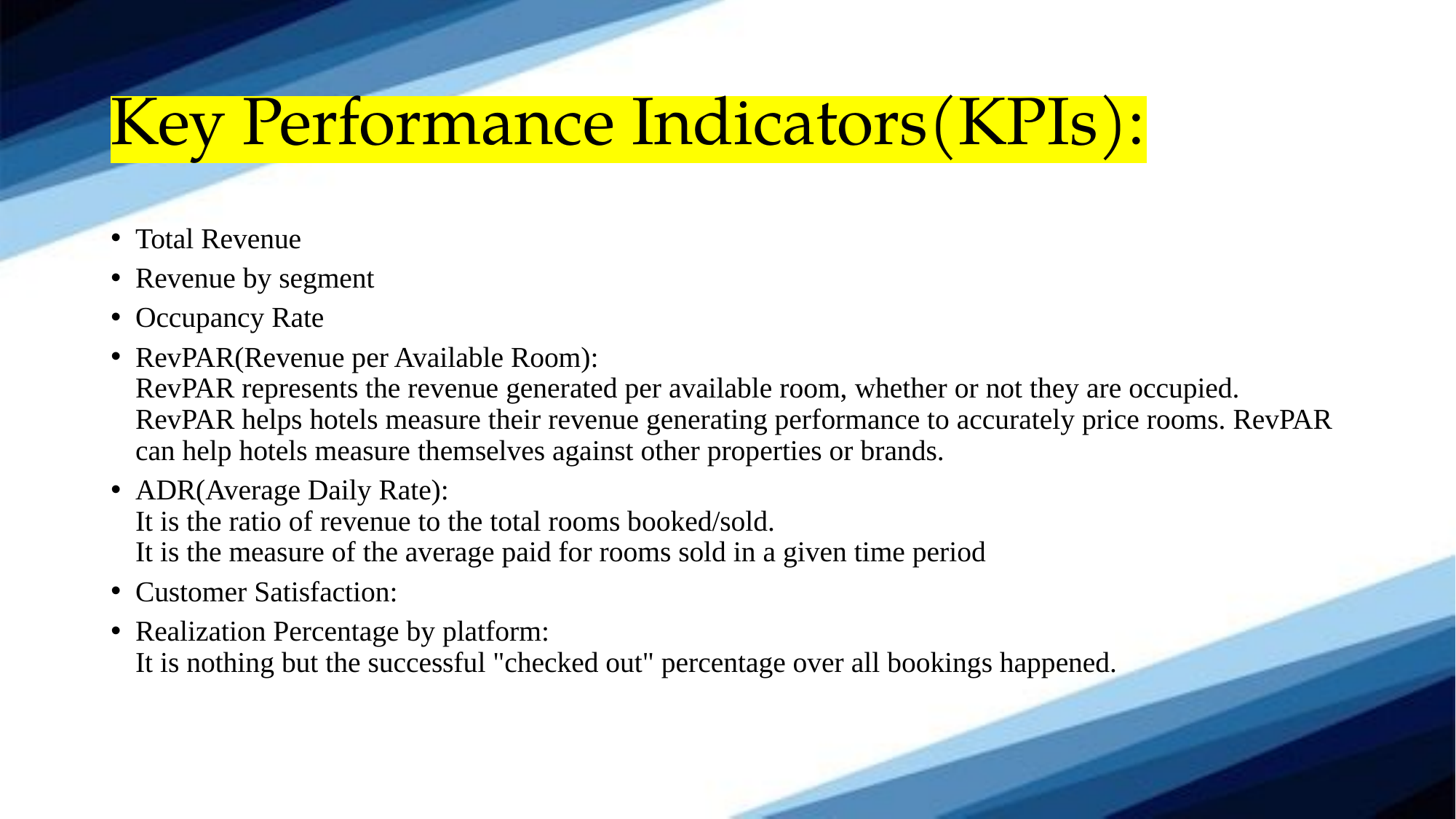

# Key Performance Indicators(KPIs):
Total Revenue
Revenue by segment
Occupancy Rate
RevPAR(Revenue per Available Room):
RevPAR represents the revenue generated per available room, whether or not they are occupied. RevPAR helps hotels measure their revenue generating performance to accurately price rooms. RevPAR can help hotels measure themselves against other properties or brands.
ADR(Average Daily Rate):
It is the ratio of revenue to the total rooms booked/sold.
It is the measure of the average paid for rooms sold in a given time period
Customer Satisfaction:
Realization Percentage by platform:
It is nothing but the successful "checked out" percentage over all bookings happened.